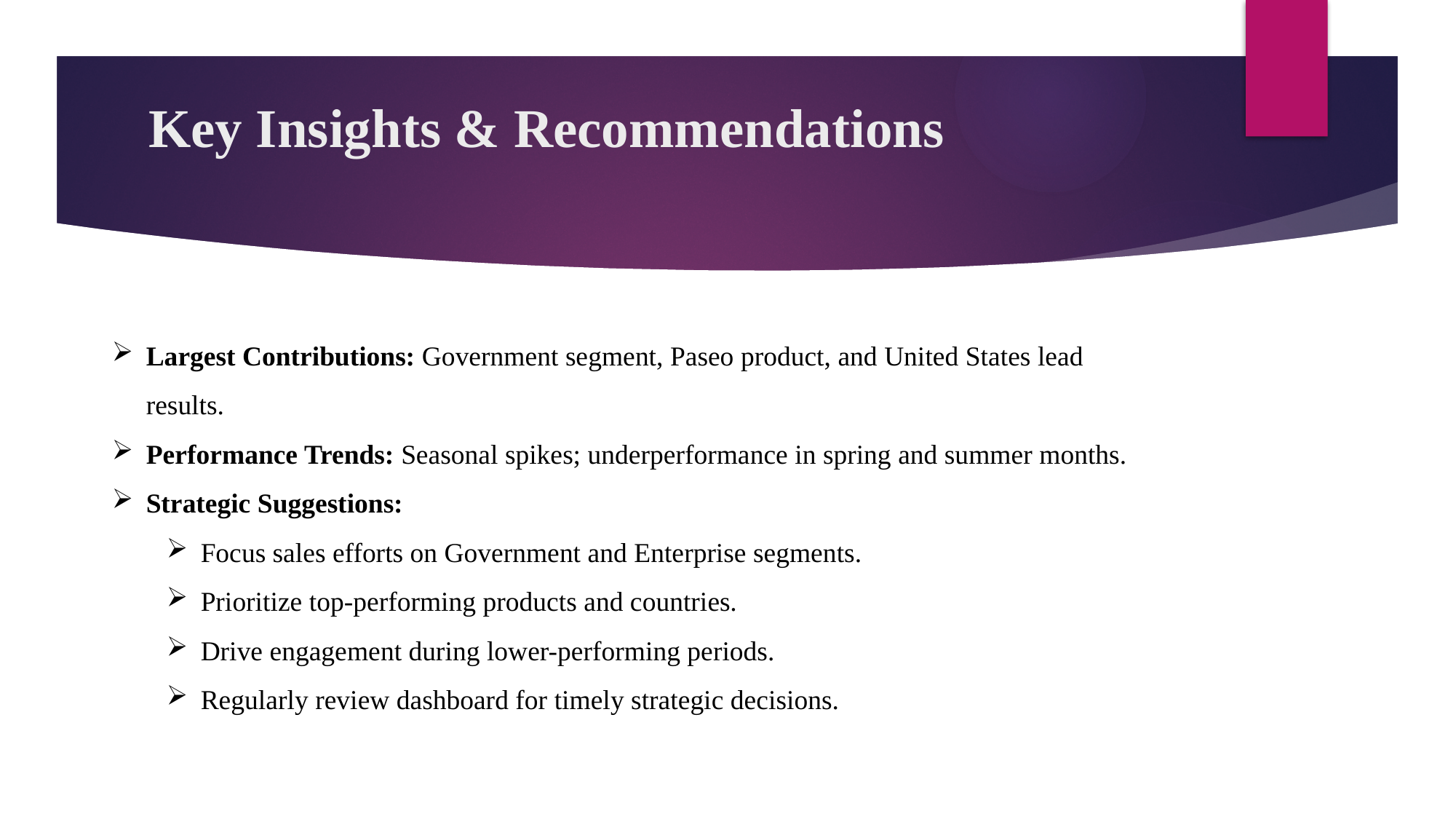

# Key Insights & Recommendations
Largest Contributions: Government segment, Paseo product, and United States lead results.
Performance Trends: Seasonal spikes; underperformance in spring and summer months.
Strategic Suggestions:
Focus sales efforts on Government and Enterprise segments.
Prioritize top-performing products and countries.
Drive engagement during lower-performing periods.
Regularly review dashboard for timely strategic decisions.